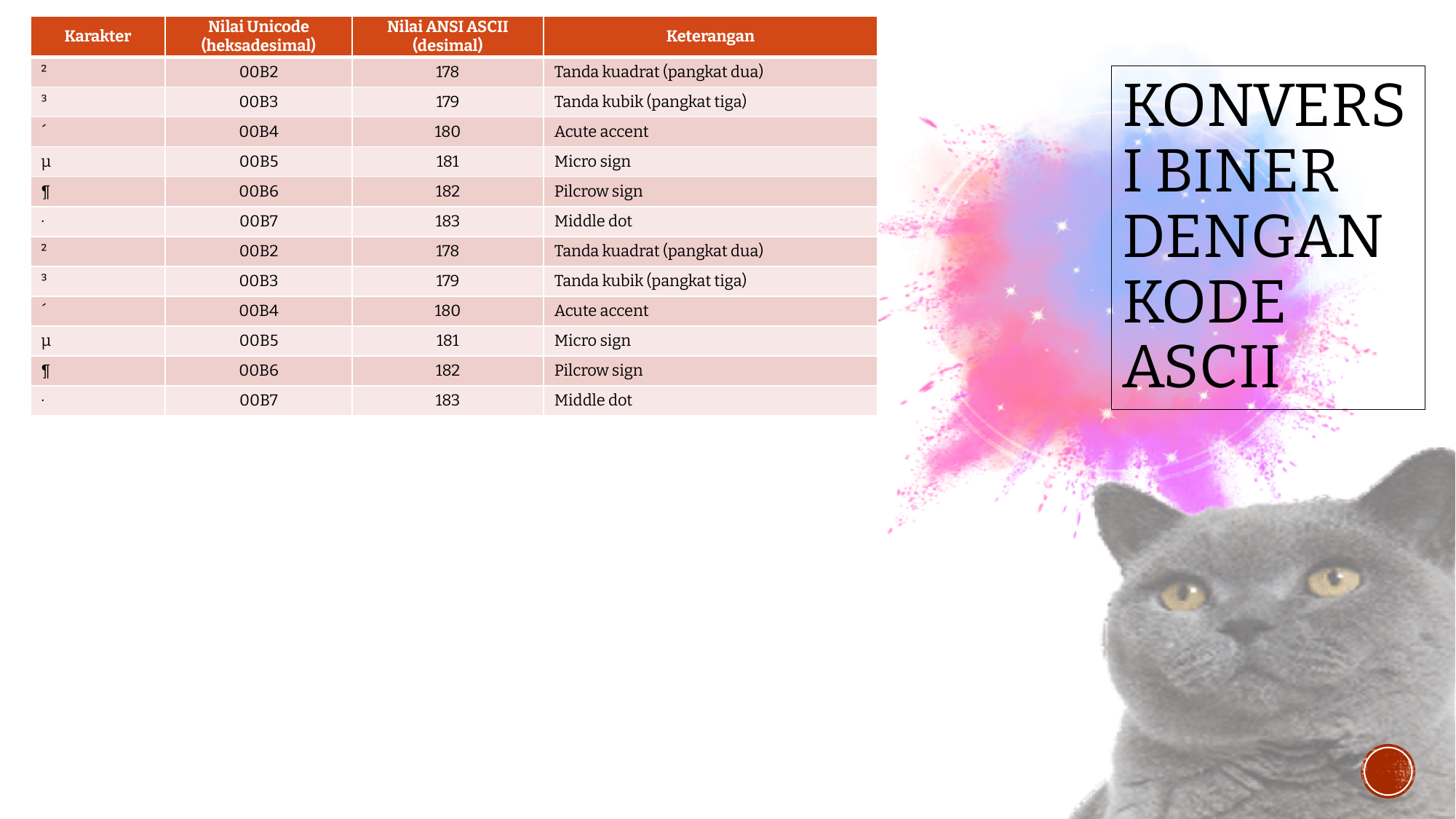

| Karakter | Nilai Unicode (heksadesimal) | Nilai ANSI ASCII (desimal) | Keterangan |
| --- | --- | --- | --- |
| ² | 00B2 | 178 | Tanda kuadrat (pangkat dua) |
| ³ | 00B3 | 179 | Tanda kubik (pangkat tiga) |
| ´ | 00B4 | 180 | Acute accent |
| µ | 00B5 | 181 | Micro sign |
| ¶ | 00B6 | 182 | Pilcrow sign |
| · | 00B7 | 183 | Middle dot |
| ² | 00B2 | 178 | Tanda kuadrat (pangkat dua) |
| ³ | 00B3 | 179 | Tanda kubik (pangkat tiga) |
| ´ | 00B4 | 180 | Acute accent |
| µ | 00B5 | 181 | Micro sign |
| ¶ | 00B6 | 182 | Pilcrow sign |
| · | 00B7 | 183 | Middle dot |
# Konversi biner dengan kode ascii